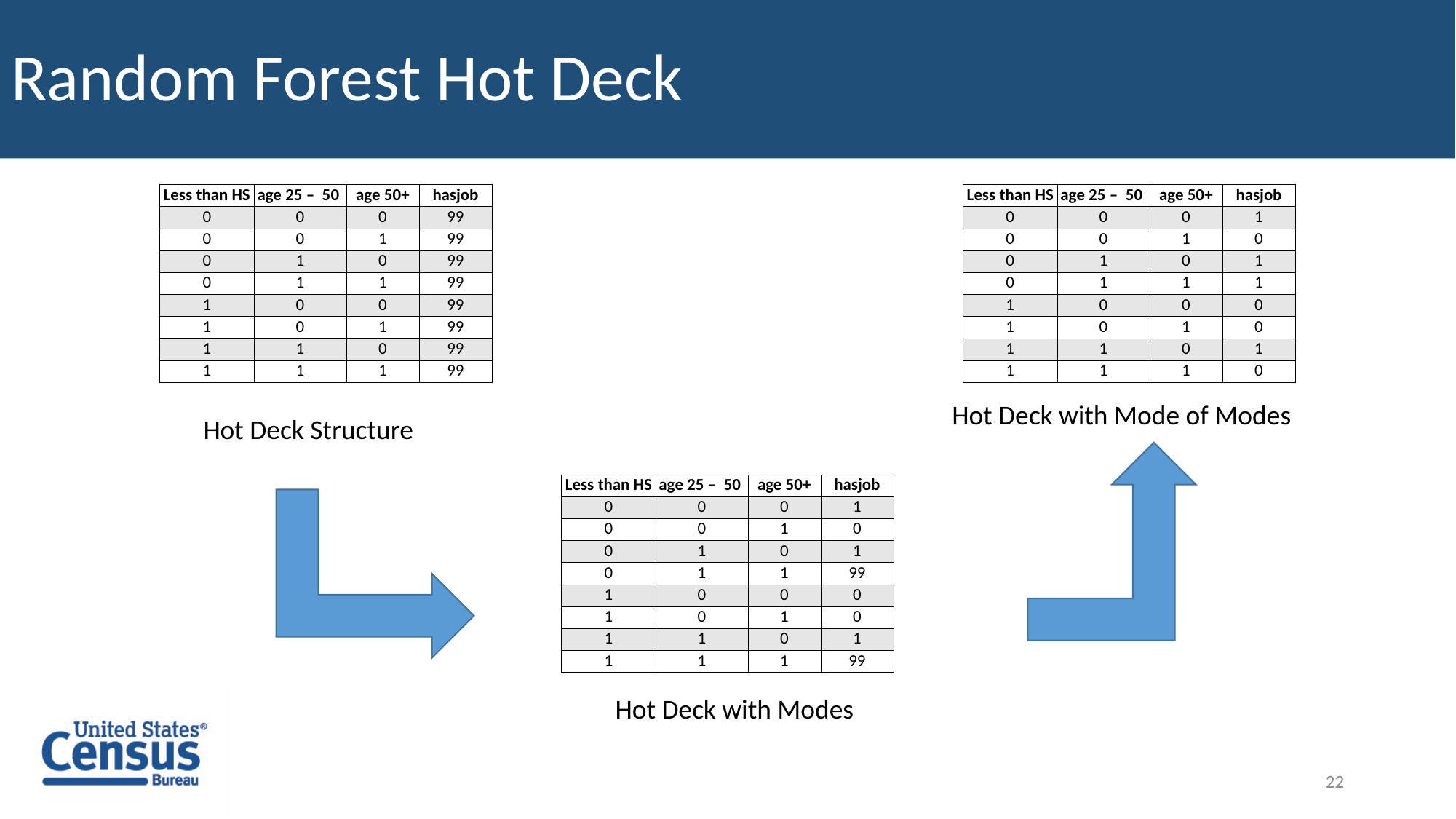

# Random Forest Hot Deck
| Less than HS | age 25 – 50 | age 50+ | hasjob |
| --- | --- | --- | --- |
| 0 | 0 | 0 | 99 |
| 0 | 0 | 1 | 99 |
| 0 | 1 | 0 | 99 |
| 0 | 1 | 1 | 99 |
| 1 | 0 | 0 | 99 |
| 1 | 0 | 1 | 99 |
| 1 | 1 | 0 | 99 |
| 1 | 1 | 1 | 99 |
| Less than HS | age 25 – 50 | age 50+ | hasjob |
| --- | --- | --- | --- |
| 0 | 0 | 0 | 1 |
| 0 | 0 | 1 | 0 |
| 0 | 1 | 0 | 1 |
| 0 | 1 | 1 | 1 |
| 1 | 0 | 0 | 0 |
| 1 | 0 | 1 | 0 |
| 1 | 1 | 0 | 1 |
| 1 | 1 | 1 | 0 |
Hot Deck with Mode of Modes
Hot Deck Structure

| Less than HS | age 25 – 50 | age 50+ | hasjob |
| --- | --- | --- | --- |
| 0 | 0 | 0 | 1 |
| 0 | 0 | 1 | 0 |
| 0 | 1 | 0 | 1 |
| 0 | 1 | 1 | 99 |
| 1 | 0 | 0 | 0 |
| 1 | 0 | 1 | 0 |
| 1 | 1 | 0 | 1 |
| 1 | 1 | 1 | 99 |
Hot Deck with Modes
22